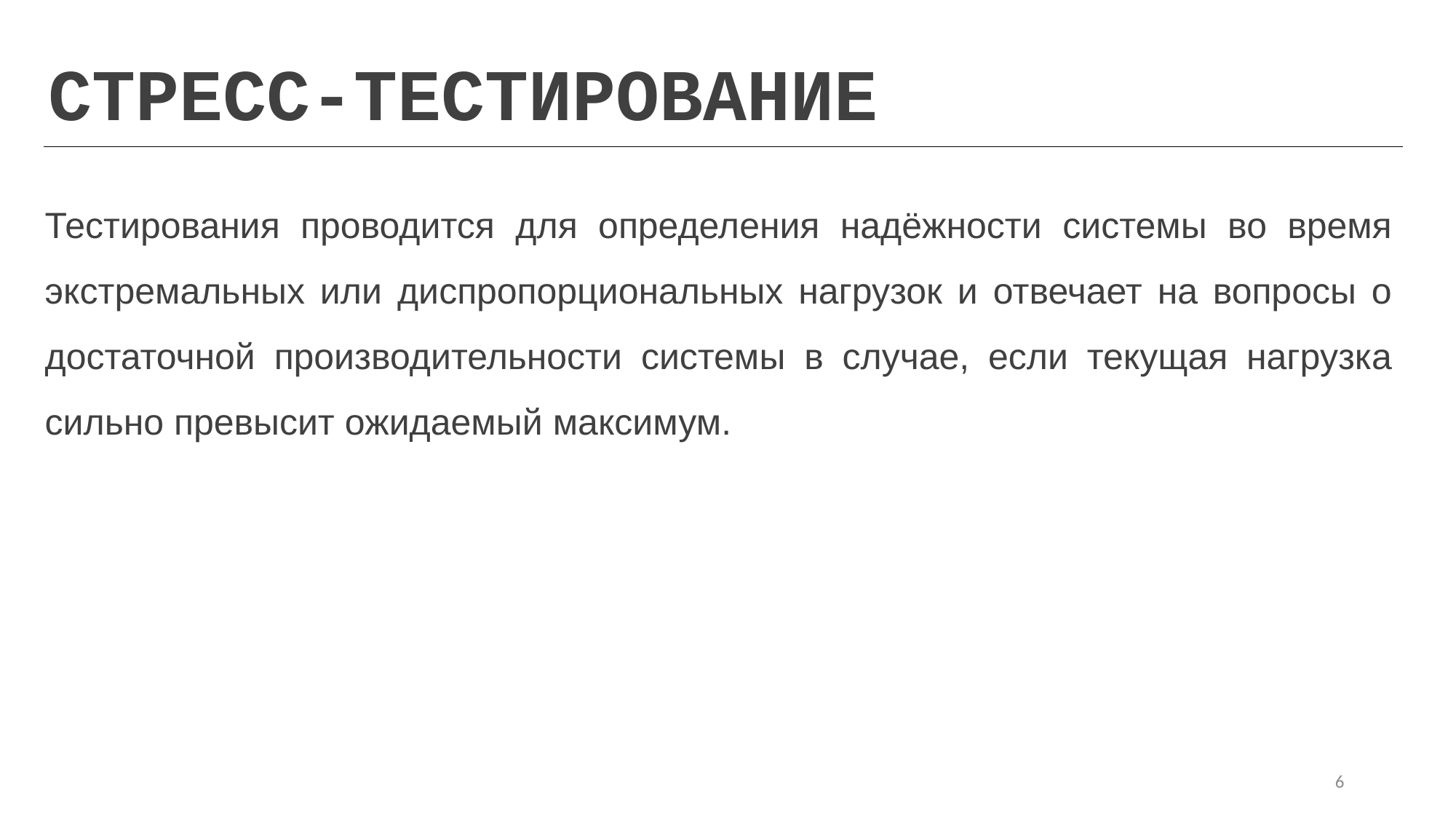

СТРЕСС-ТЕСТИРОВАНИЕ
Тестирования проводится для определения надёжности системы во время экстремальных или диспропорциональных нагрузок и отвечает на вопросы о достаточной производительности системы в случае, если текущая нагрузка сильно превысит ожидаемый максимум.
6